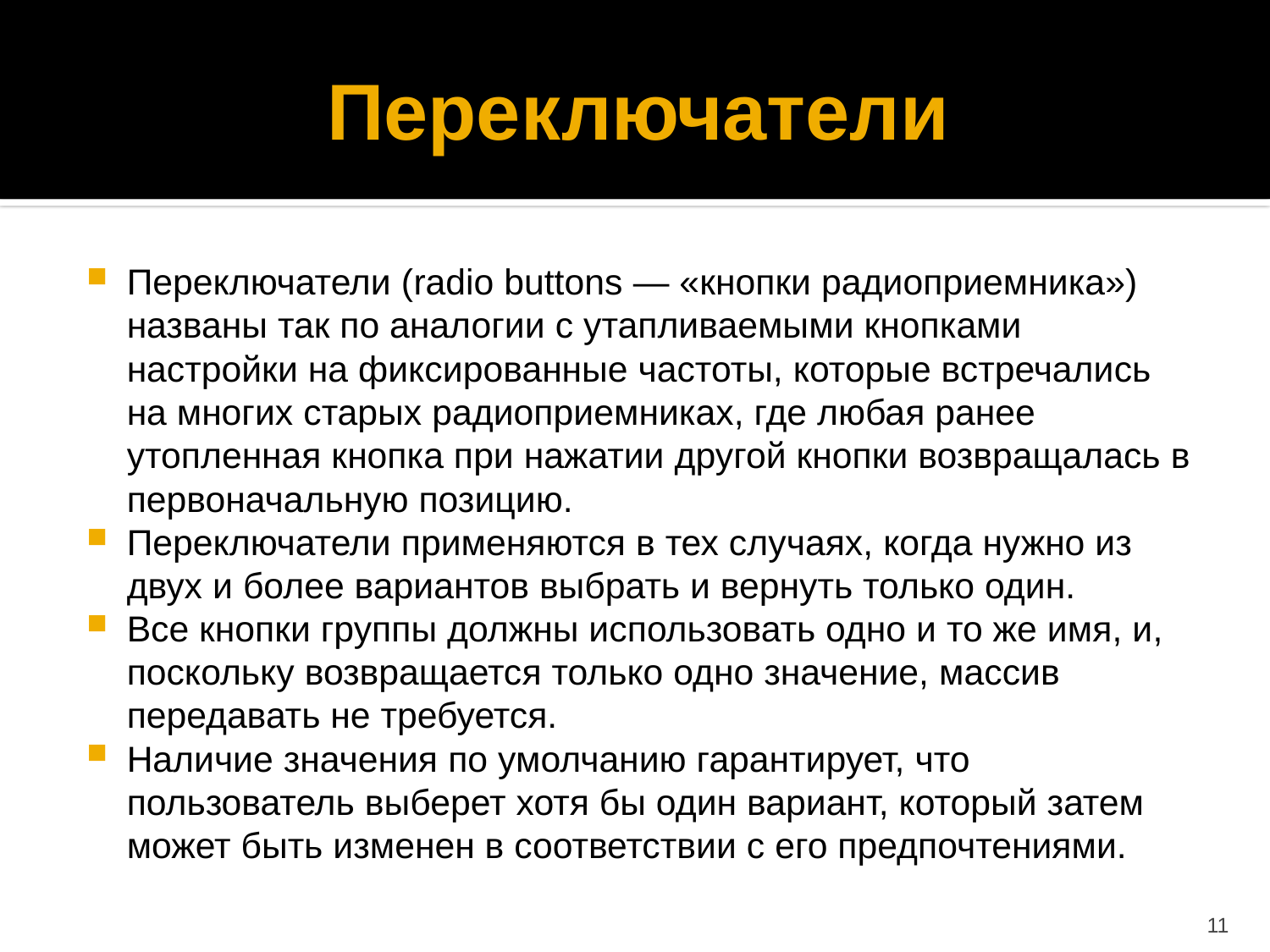

# Переключатели
Переключатели (radio buttons — «кнопки радиоприемника») названы так по аналогии с утапливаемыми кнопками настройки на фиксированные частоты, которые встречались на многих старых радиоприемниках, где любая ранее утопленная кнопка при нажатии другой кнопки возвращалась в первоначальную позицию.
Переключатели применяются в тех случаях, когда нужно из двух и более вариантов выбрать и вернуть только один.
Все кнопки группы должны использовать одно и то же имя, и, поскольку возвращается только одно значение, массив передавать не требуется.
Наличие значения по умолчанию гарантирует, что пользователь выберет хотя бы один вариант, который затем может быть изменен в соответствии с его предпочтениями.
11